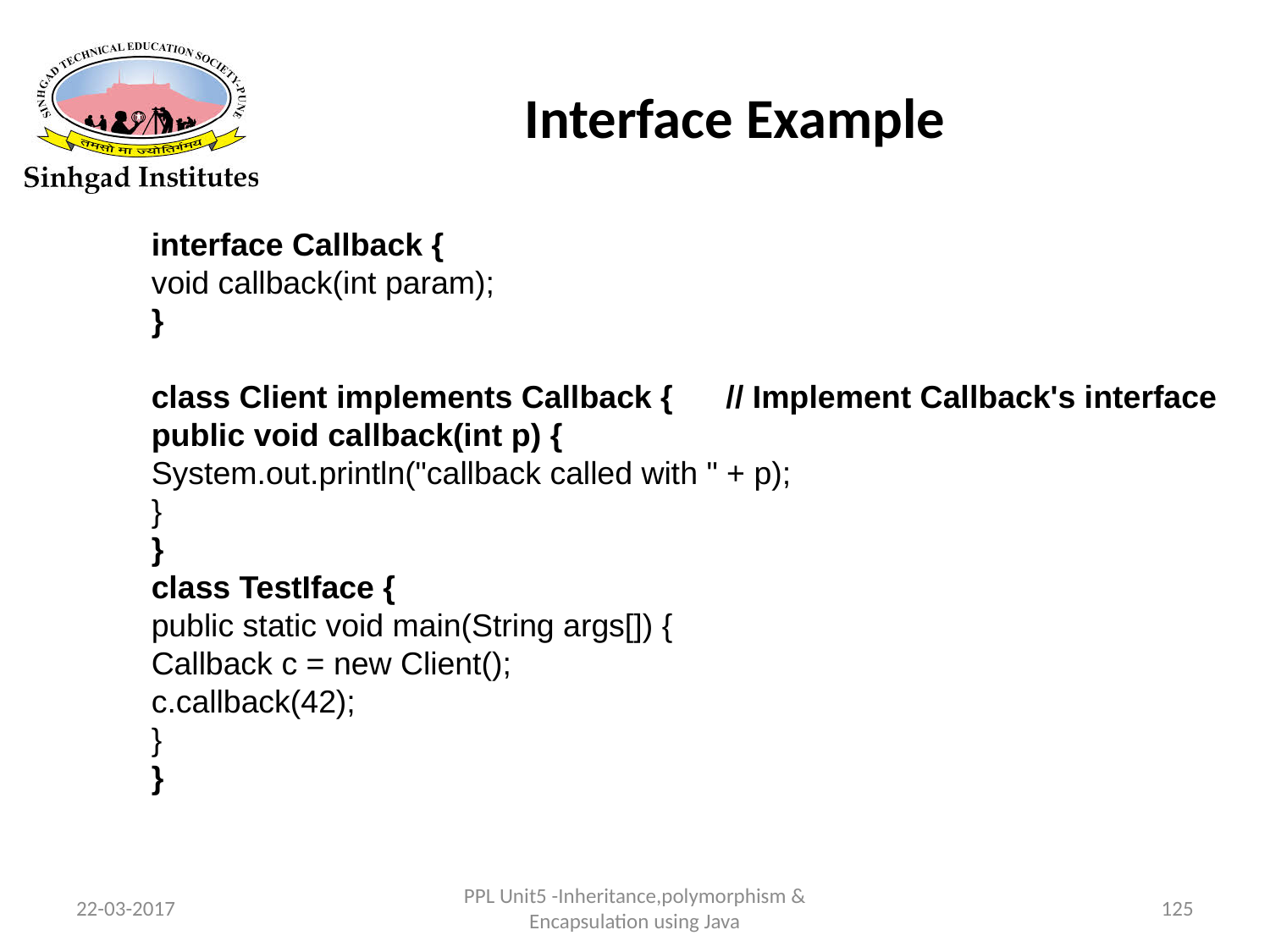

# Interface Example
interface Callback {
void callback(int param);
}

class Client implements Callback {      // Implement Callback's interface
public void callback(int p) {
System.out.println("callback called with " + p);
}
}
class TestIface {
public static void main(String args[]) {
Callback c = new Client();
c.callback(42);
}
}
22-03-2017
PPL Unit5 -Inheritance,polymorphism & Encapsulation using Java
125